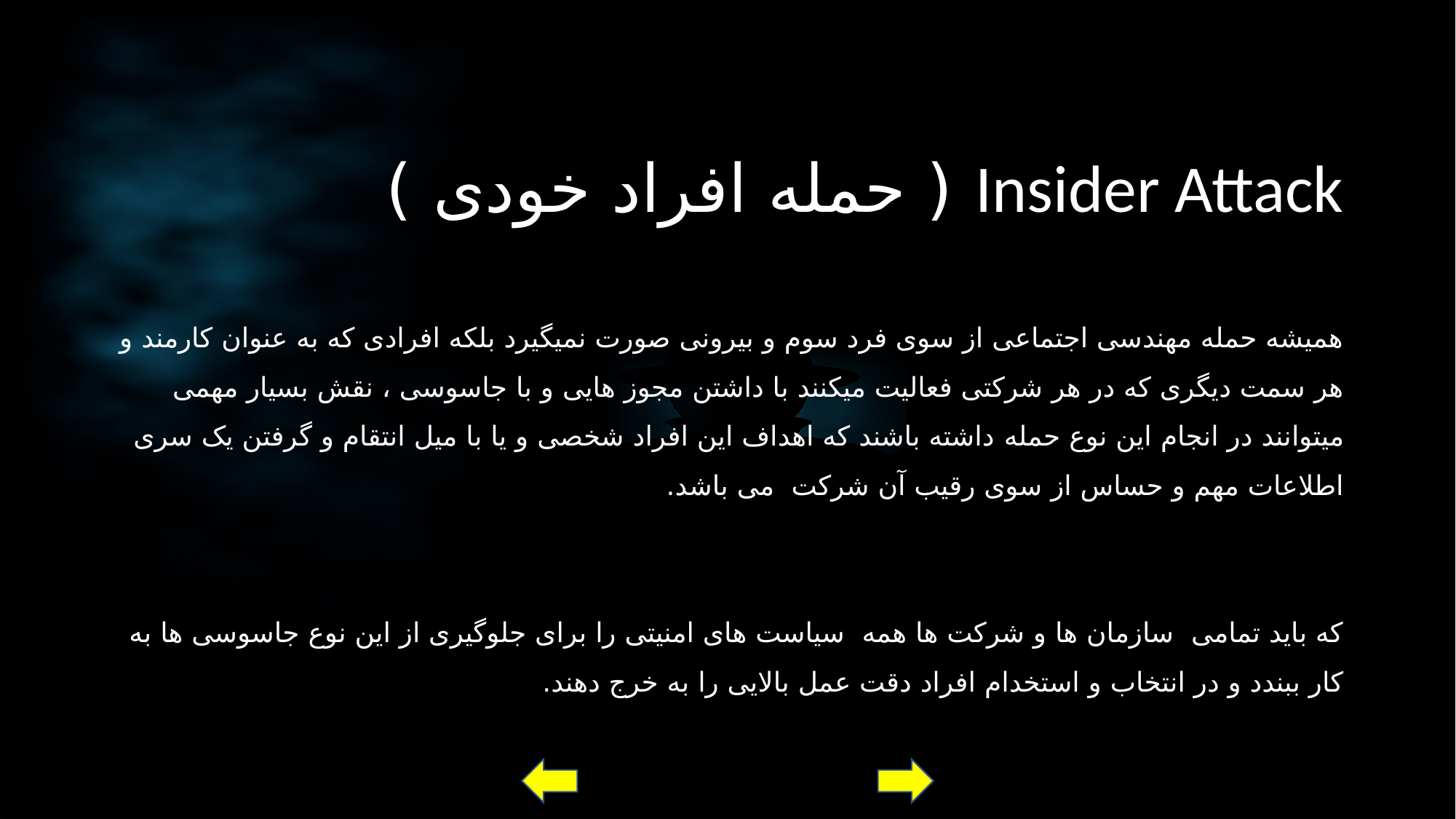

# Insider Attack ( حمله افراد خودی )
همیشه حمله مهندسی اجتماعی از سوی فرد سوم و بیرونی صورت نمیگیرد بلکه افرادی که به عنوان کارمند و هر سمت دیگری که در هر شرکتی فعالیت میکنند با داشتن مجوز هایی و با جاسوسی ، نقش بسیار مهمی میتوانند در انجام این نوع حمله داشته باشند که اهداف این افراد شخصی و یا با میل انتقام و گرفتن یک سری اطلاعات مهم و حساس از سوی رقیب آن شرکت  می باشد.

که باید تمامی  سازمان ها و شرکت ها همه  سیاست های امنیتی را برای جلوگیری از این نوع جاسوسی ها به کار ببندد و در انتخاب و استخدام افراد دقت عمل بالایی را به خرج دهند.